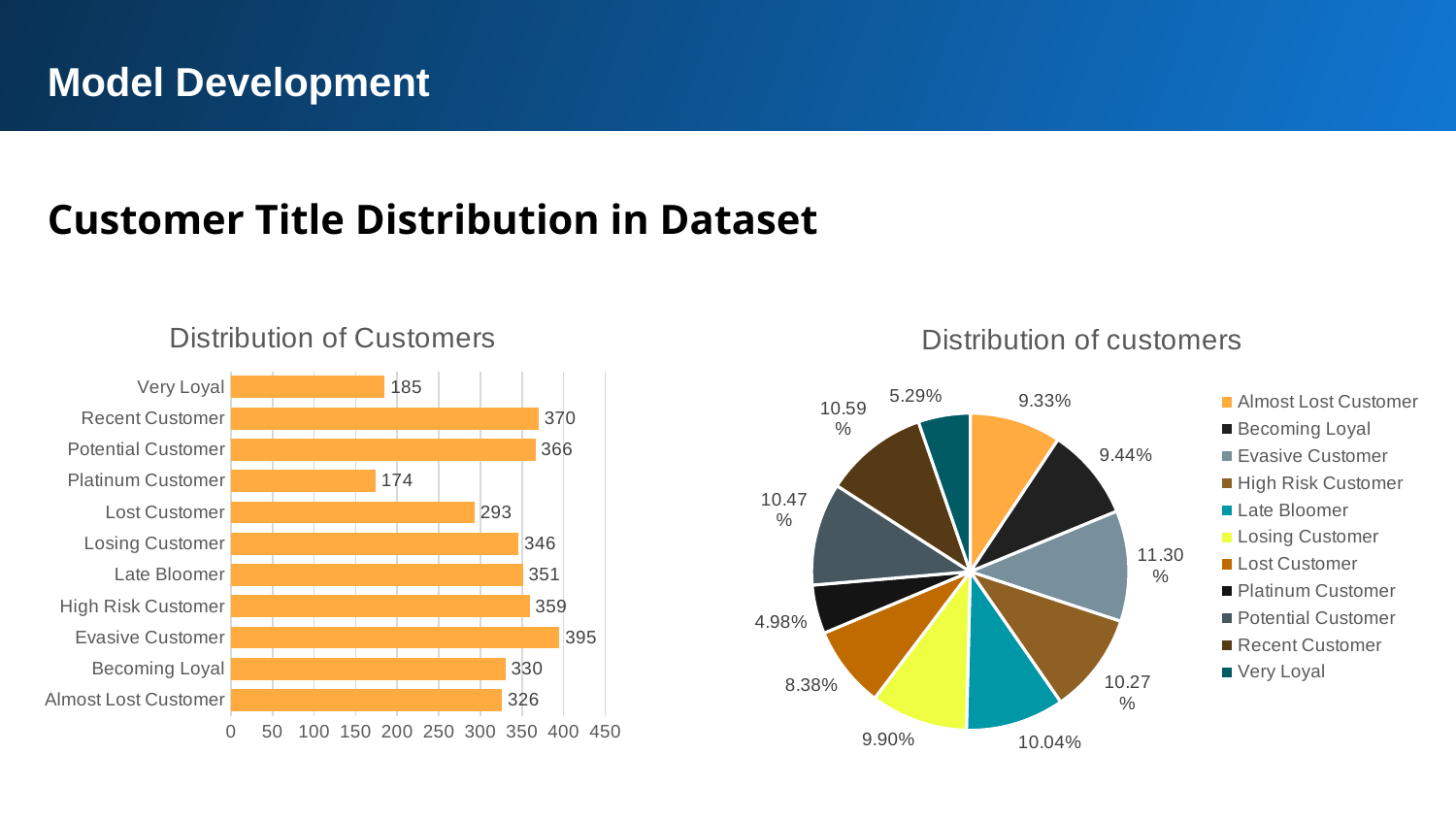

Interpretation
Model Development
Customer Title Distribution in Dataset

### Chart: Distribution of Customers

| Category | Total |
|---|---|
| Almost Lost Customer | 326.0 |
| Becoming Loyal | 330.0 |
| Evasive Customer | 395.0 |
| High Risk Customer | 359.0 |
| Late Bloomer | 351.0 |
| Losing Customer | 346.0 |
| Lost Customer | 293.0 |
| Platinum Customer | 174.0 |
| Potential Customer | 366.0 |
| Recent Customer | 370.0 |
| Very Loyal | 185.0 |

### Chart: Distribution of customers

| Category | Total |
|---|---|
| Almost Lost Customer | 0.0932761087267525 |
| Becoming Loyal | 0.0944206008583691 |
| Evasive Customer | 0.11301859799713877 |
| High Risk Customer | 0.10271816881258941 |
| Late Bloomer | 0.10042918454935622 |
| Losing Customer | 0.09899856938483548 |
| Lost Customer | 0.08383404864091559 |
| Platinum Customer | 0.04978540772532189 |
| Potential Customer | 0.10472103004291845 |
| Recent Customer | 0.10586552217453506 |
| Very Loyal | 0.05293276108726753 |